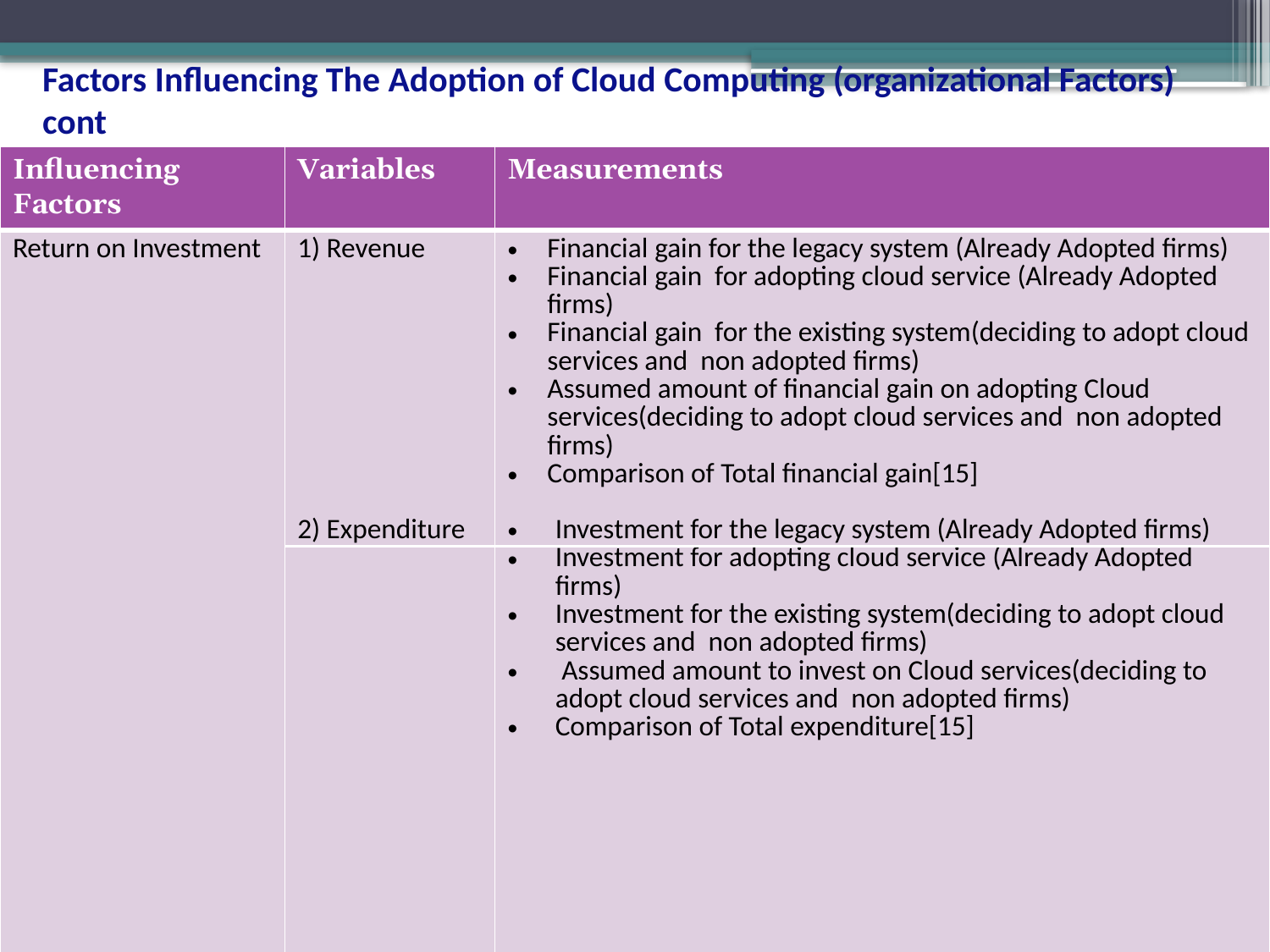

# Factors Influencing The Adoption of Cloud Computing (organizational Factors) cont
| Influencing Factors | Variables | Measurements |
| --- | --- | --- |
| Return on Investment | 1) Revenue 2) Expenditure | Financial gain for the legacy system (Already Adopted firms) Financial gain for adopting cloud service (Already Adopted firms) Financial gain for the existing system(deciding to adopt cloud services and non adopted firms) Assumed amount of financial gain on adopting Cloud services(deciding to adopt cloud services and non adopted firms) Comparison of Total financial gain[15] Investment for the legacy system (Already Adopted firms) Investment for adopting cloud service (Already Adopted firms) Investment for the existing system(deciding to adopt cloud services and non adopted firms) Assumed amount to invest on Cloud services(deciding to adopt cloud services and non adopted firms) Comparison of Total expenditure[15] |